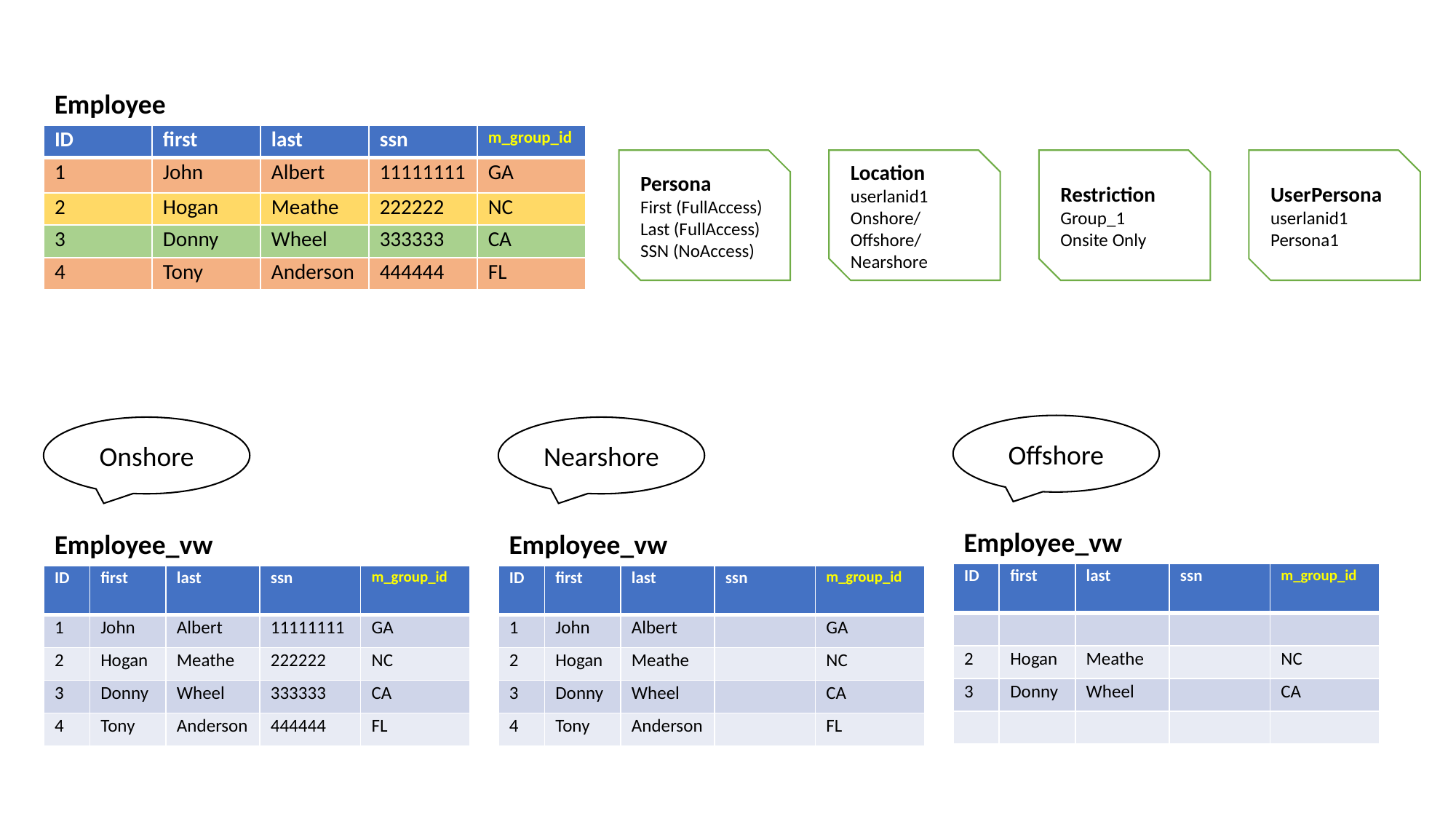

Employee
| ID | first | last | ssn | m\_group\_id |
| --- | --- | --- | --- | --- |
| 1 | John | Albert | 11111111 | GA |
| 2 | Hogan | Meathe | 222222 | NC |
| 3 | Donny | Wheel | 333333 | CA |
| 4 | Tony | Anderson | 444444 | FL |
Persona
First (FullAccess)
Last (FullAccess)
SSN (NoAccess)

Location
userlanid1
Onshore/Offshore/Nearshore

Restriction
Group_1
Onsite Only

UserPersona
userlanid1
Persona1

Offshore
Onshore
Nearshore
Employee_vw
Employee_vw
Employee_vw
| ID | first | last | ssn | m\_group\_id |
| --- | --- | --- | --- | --- |
|  |  |  |  |  |
| 2 | Hogan | Meathe |  | NC |
| 3 | Donny | Wheel |  | CA |
|  |  |  |  |  |
| ID | first | last | ssn | m\_group\_id |
| --- | --- | --- | --- | --- |
| 1 | John | Albert | 11111111 | GA |
| 2 | Hogan | Meathe | 222222 | NC |
| 3 | Donny | Wheel | 333333 | CA |
| 4 | Tony | Anderson | 444444 | FL |
| ID | first | last | ssn | m\_group\_id |
| --- | --- | --- | --- | --- |
| 1 | John | Albert |  | GA |
| 2 | Hogan | Meathe |  | NC |
| 3 | Donny | Wheel |  | CA |
| 4 | Tony | Anderson |  | FL |